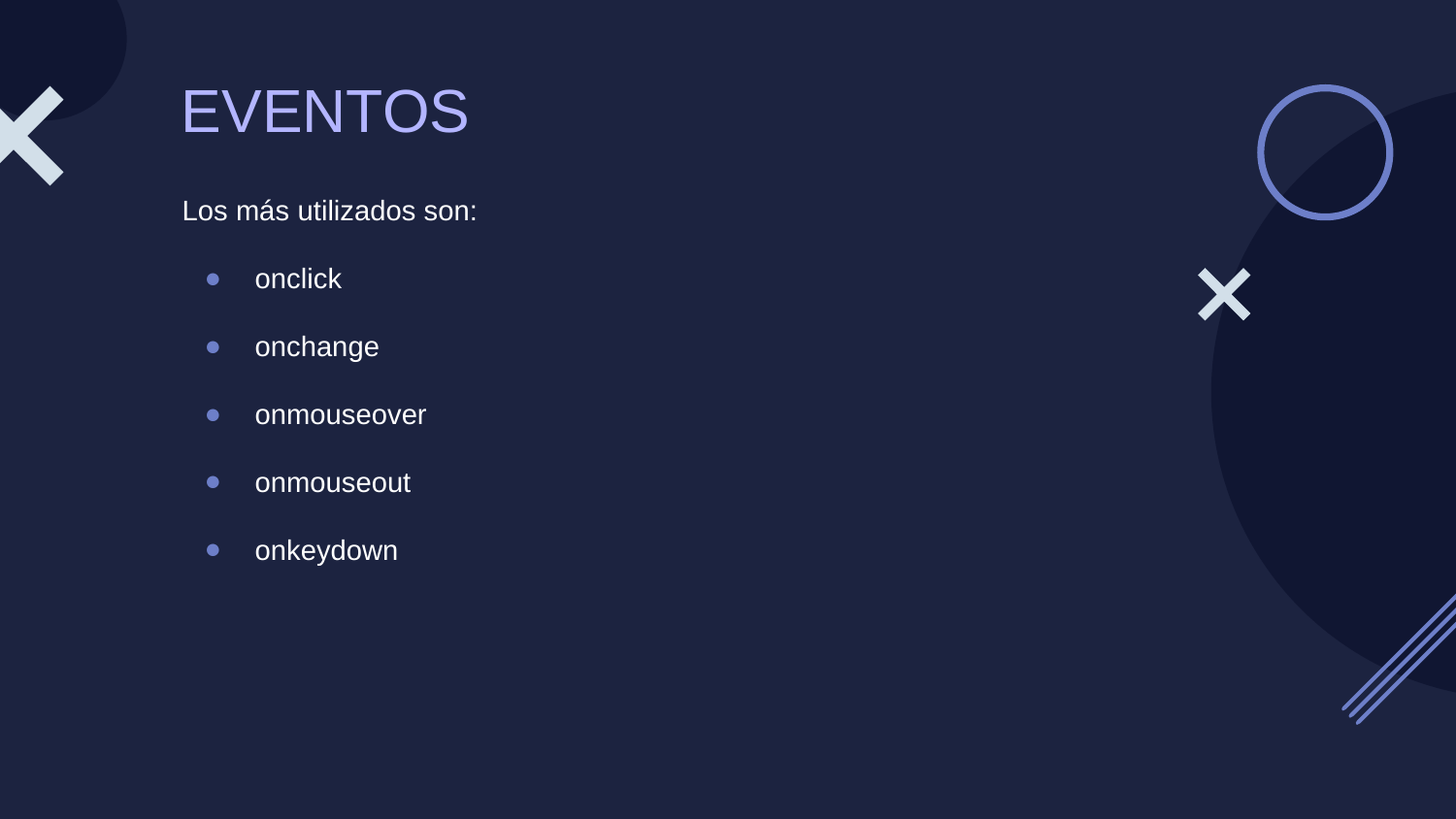

# EVENTOS

Los más utilizados son:

onclick

onchange

onmouseover

onmouseout

onkeydown